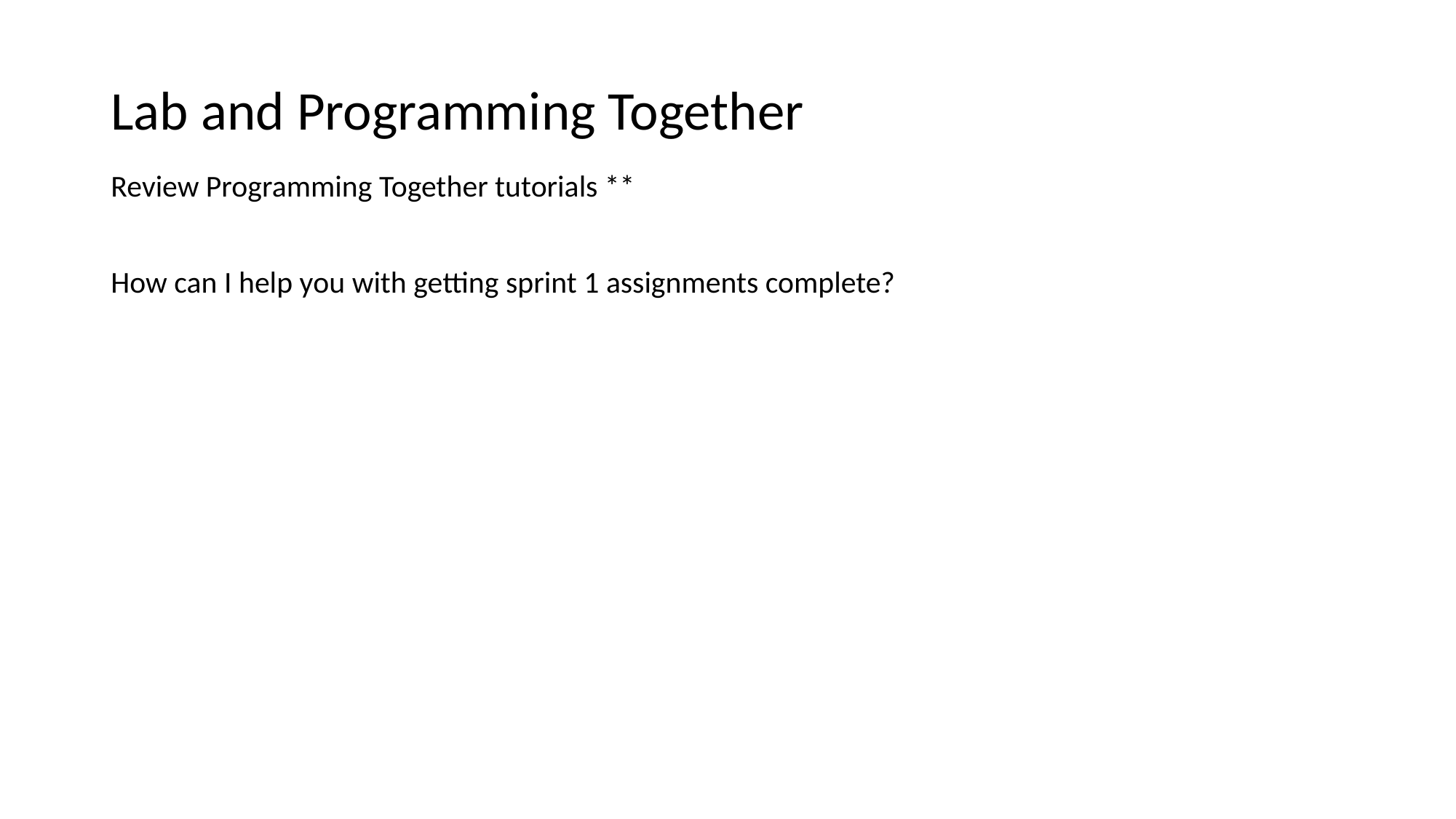

# Lab and Programming Together
Review Programming Together tutorials **

How can I help you with getting sprint 1 assignments complete?